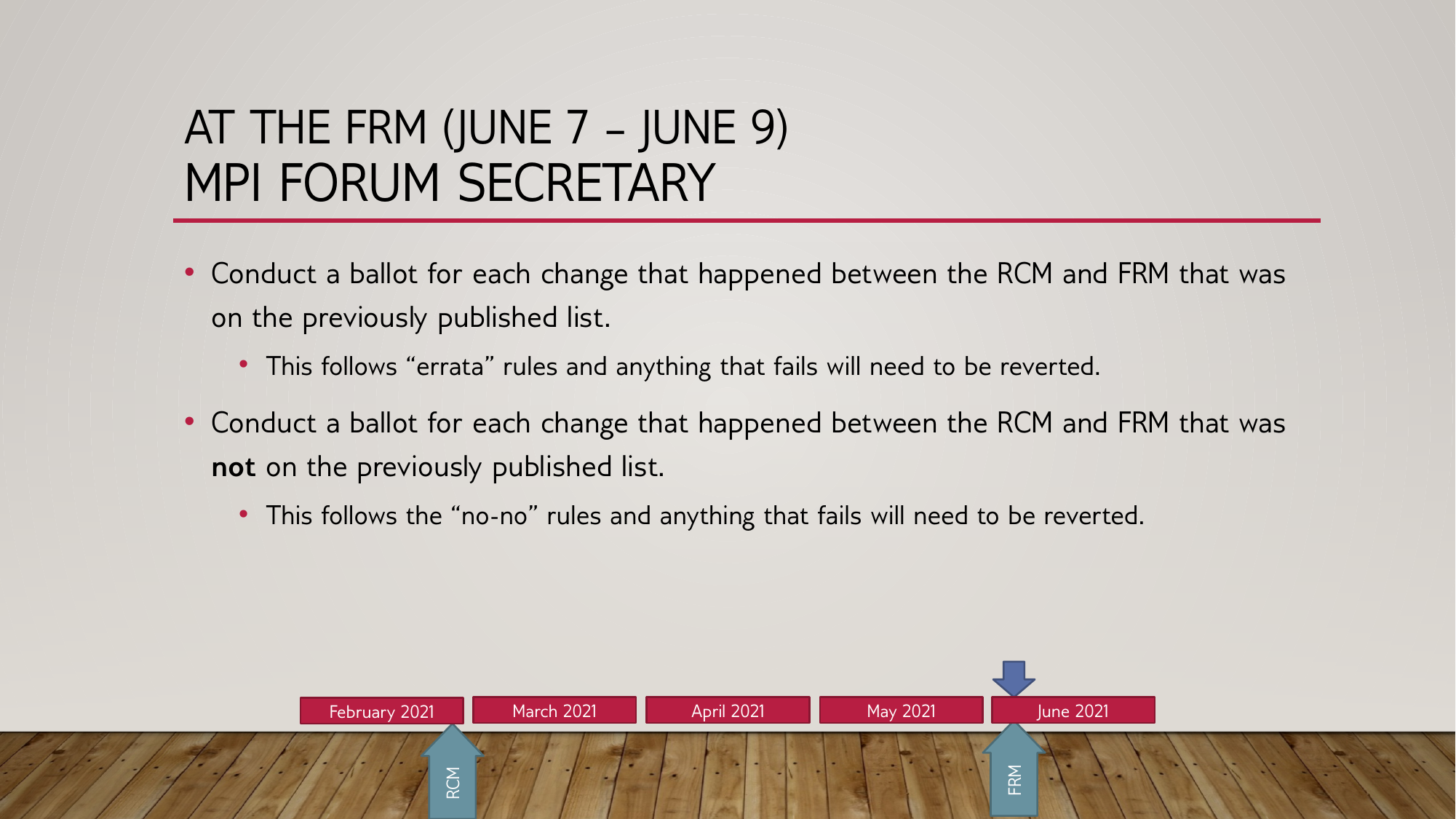

# At the FRM (June 7 – June 9) MPI Forum Secretary
Conduct a ballot for each change that happened between the RCM and FRM that was on the previously published list.
This follows “errata” rules and anything that fails will need to be reverted.
Conduct a ballot for each change that happened between the RCM and FRM that was not on the previously published list.
This follows the “no-no” rules and anything that fails will need to be reverted.

June 2021
May 2021
March 2021
April 2021
February 2021
FRM
RCM